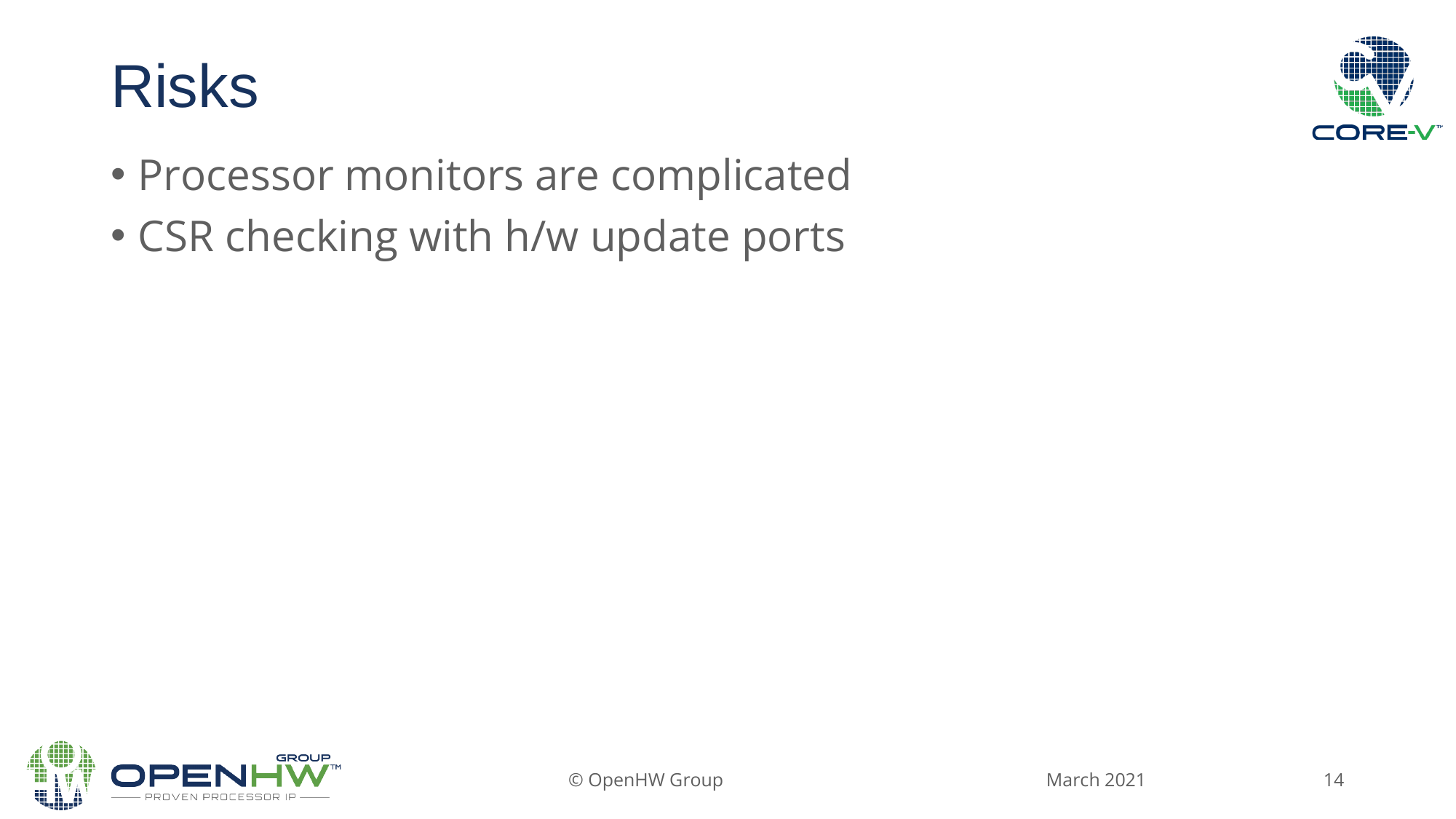

# Risks
Processor monitors are complicated
CSR checking with h/w update ports
March 2021
© OpenHW Group
14